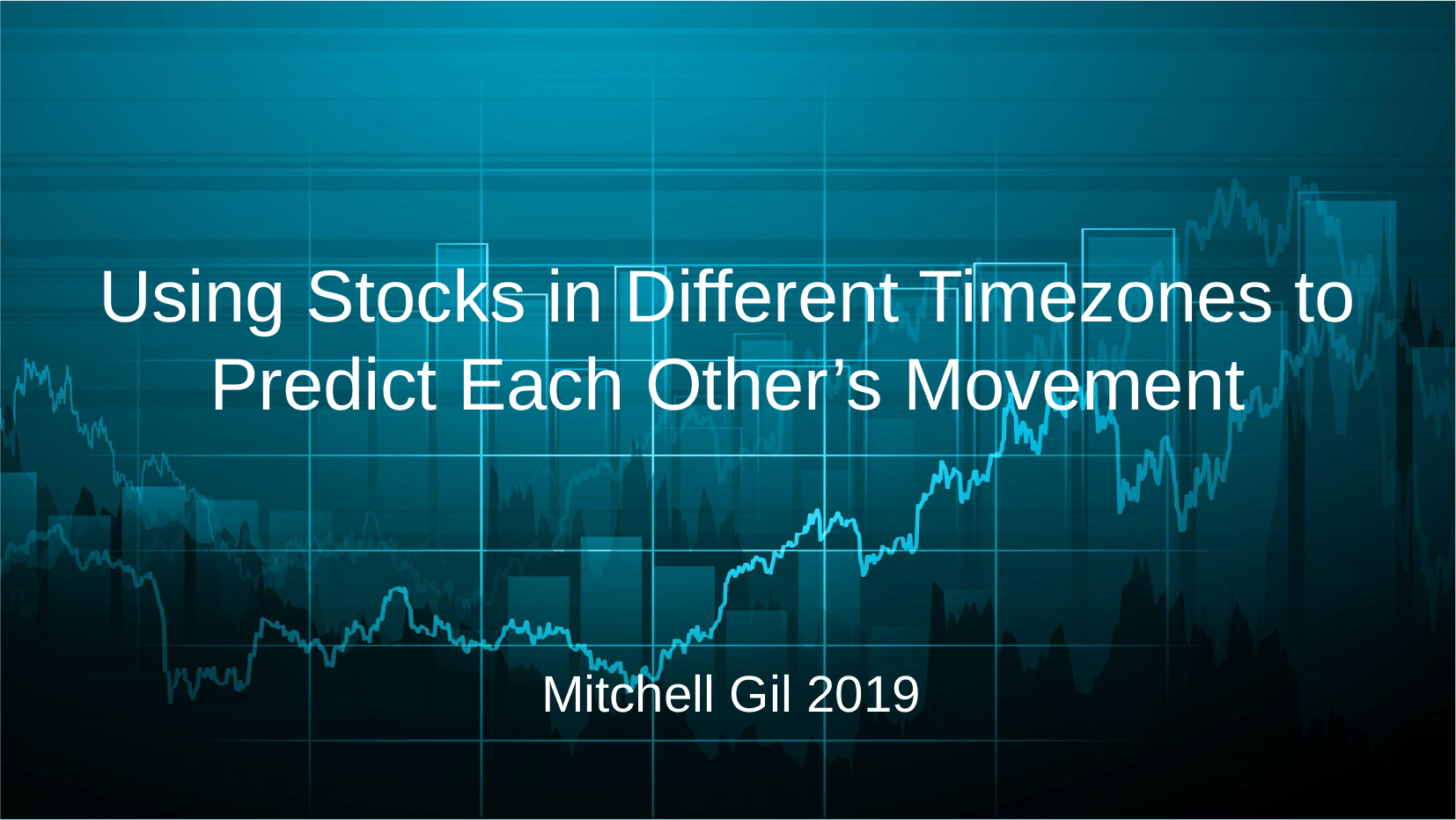

Using Stocks in Different Timezones to Predict Each Other’s Movement
Mitchell Gil 2019